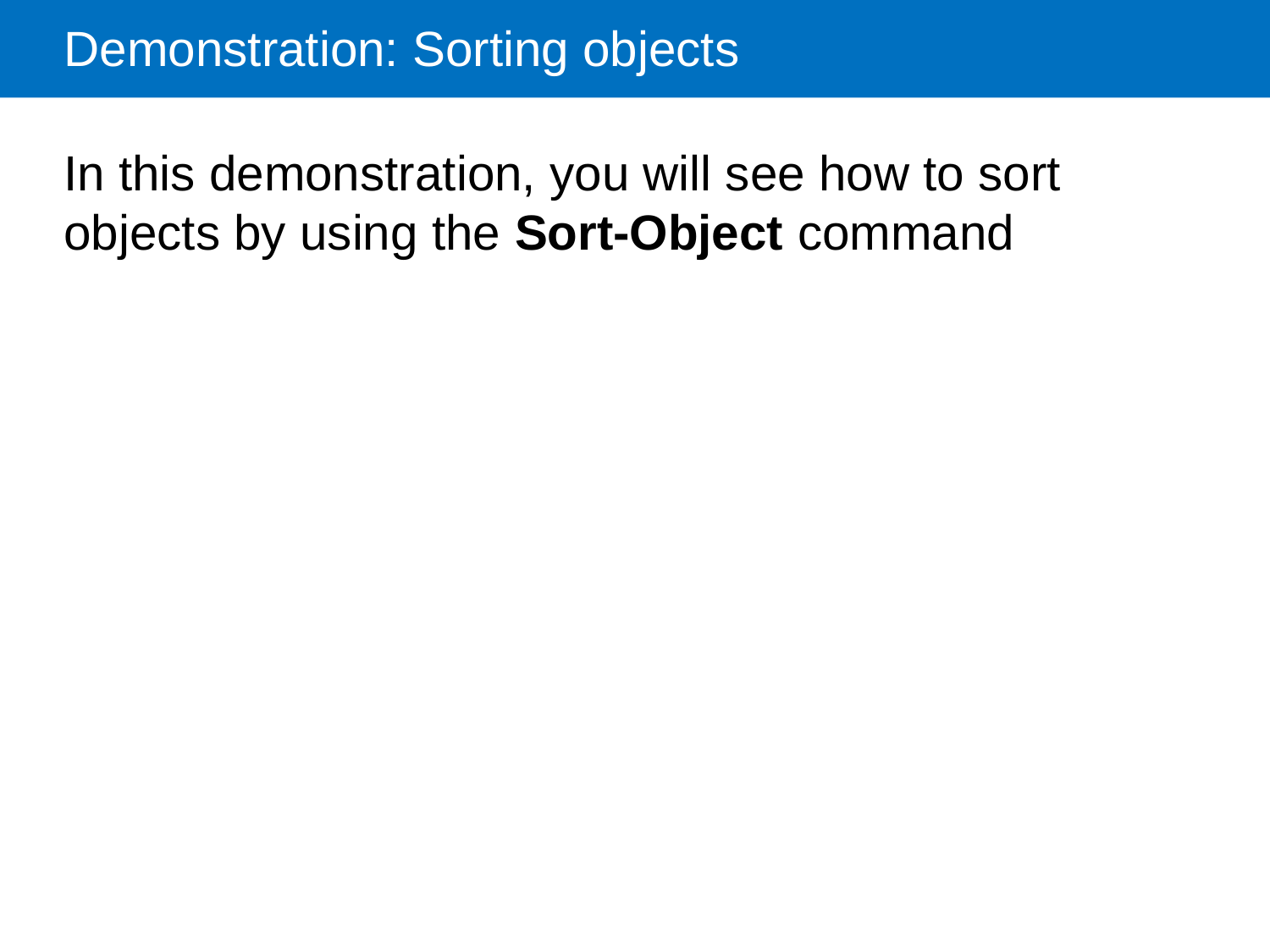

# Demonstration: Sorting objects
In this demonstration, you will see how to sort objects by using the Sort-Object command